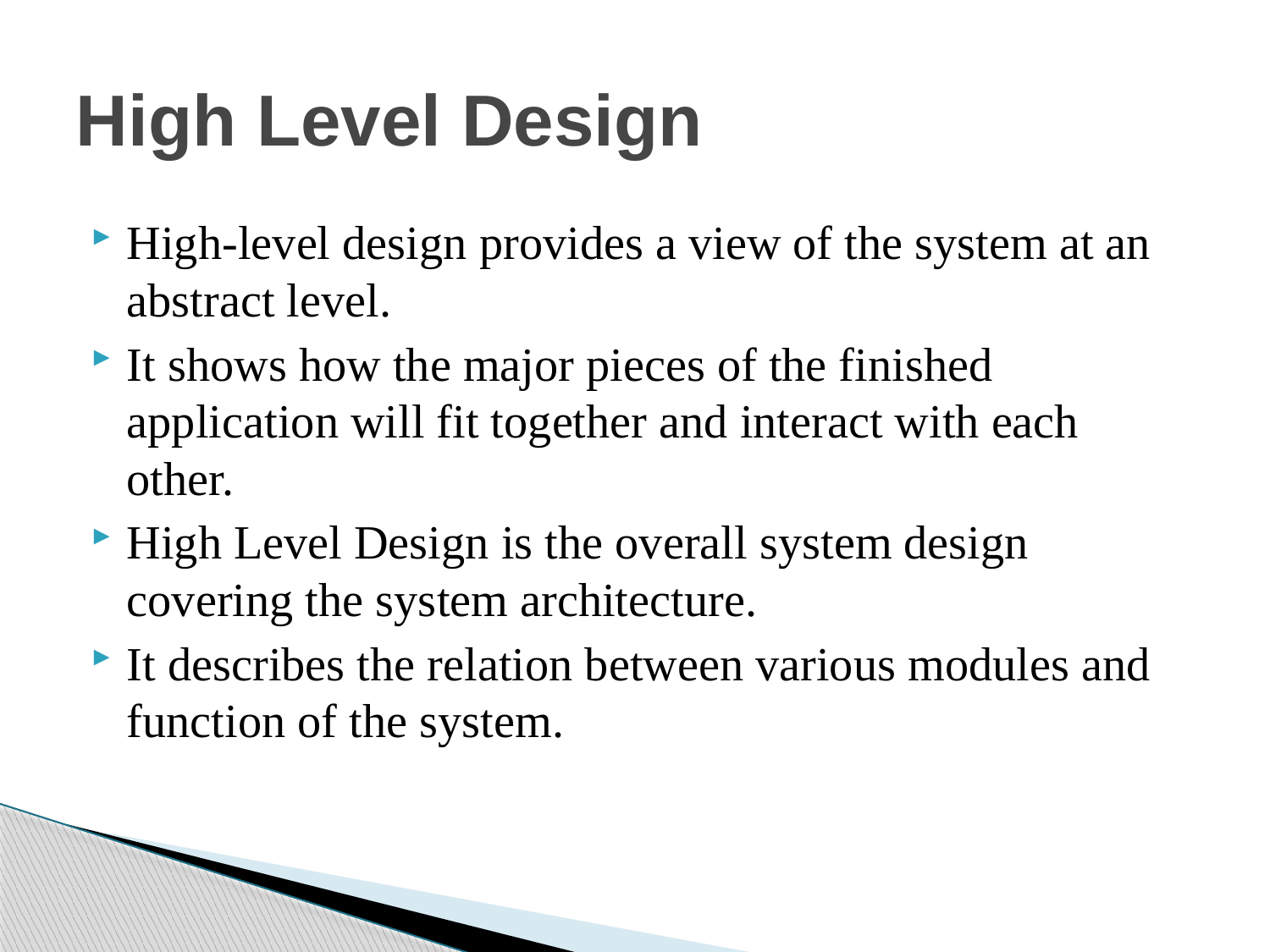

# High Level Design
High‐level design provides a view of the system at an abstract level.
It shows how the major pieces of the finished application will fit together and interact with each other.
High Level Design is the overall system design covering the system architecture.
It describes the relation between various modules and function of the system.